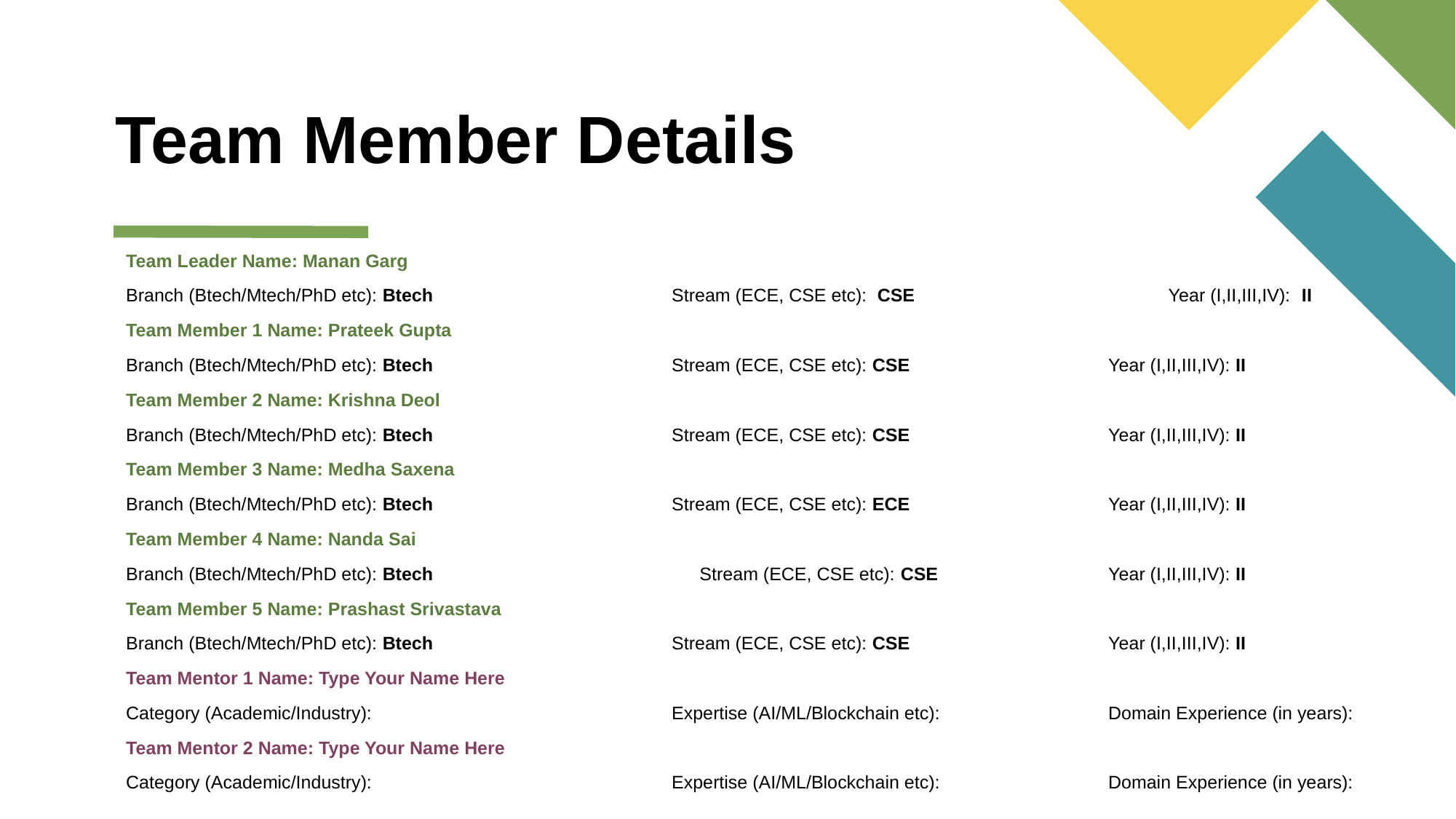

# Team Member Details
Team Leader Name: Manan Garg
Branch (Btech/Mtech/PhD etc): Btech			Stream (ECE, CSE etc):  CSE                                                  Year (I,II,III,IV):  II
Team Member 1 Name: Prateek Gupta
Branch (Btech/Mtech/PhD etc): Btech			Stream (ECE, CSE etc): CSE		Year (I,II,III,IV): II
Team Member 2 Name: Krishna Deol
Branch (Btech/Mtech/PhD etc): Btech			Stream (ECE, CSE etc): CSE		Year (I,II,III,IV): II
Team Member 3 Name: Medha Saxena
Branch (Btech/Mtech/PhD etc): Btech			Stream (ECE, CSE etc): ECE		Year (I,II,III,IV): II
Team Member 4 Name: Nanda Sai
Branch (Btech/Mtech/PhD etc): Btech 		                           Stream (ECE, CSE etc): CSE		Year (I,II,III,IV): II
Team Member 5 Name: Prashast Srivastava
Branch (Btech/Mtech/PhD etc): Btech			Stream (ECE, CSE etc): CSE		Year (I,II,III,IV): II
Team Mentor 1 Name: Type Your Name Here
Category (Academic/Industry): 			Expertise (AI/ML/Blockchain etc): 		Domain Experience (in years):
Team Mentor 2 Name: Type Your Name Here
Category (Academic/Industry):		 	Expertise (AI/ML/Blockchain etc): 		Domain Experience (in years):